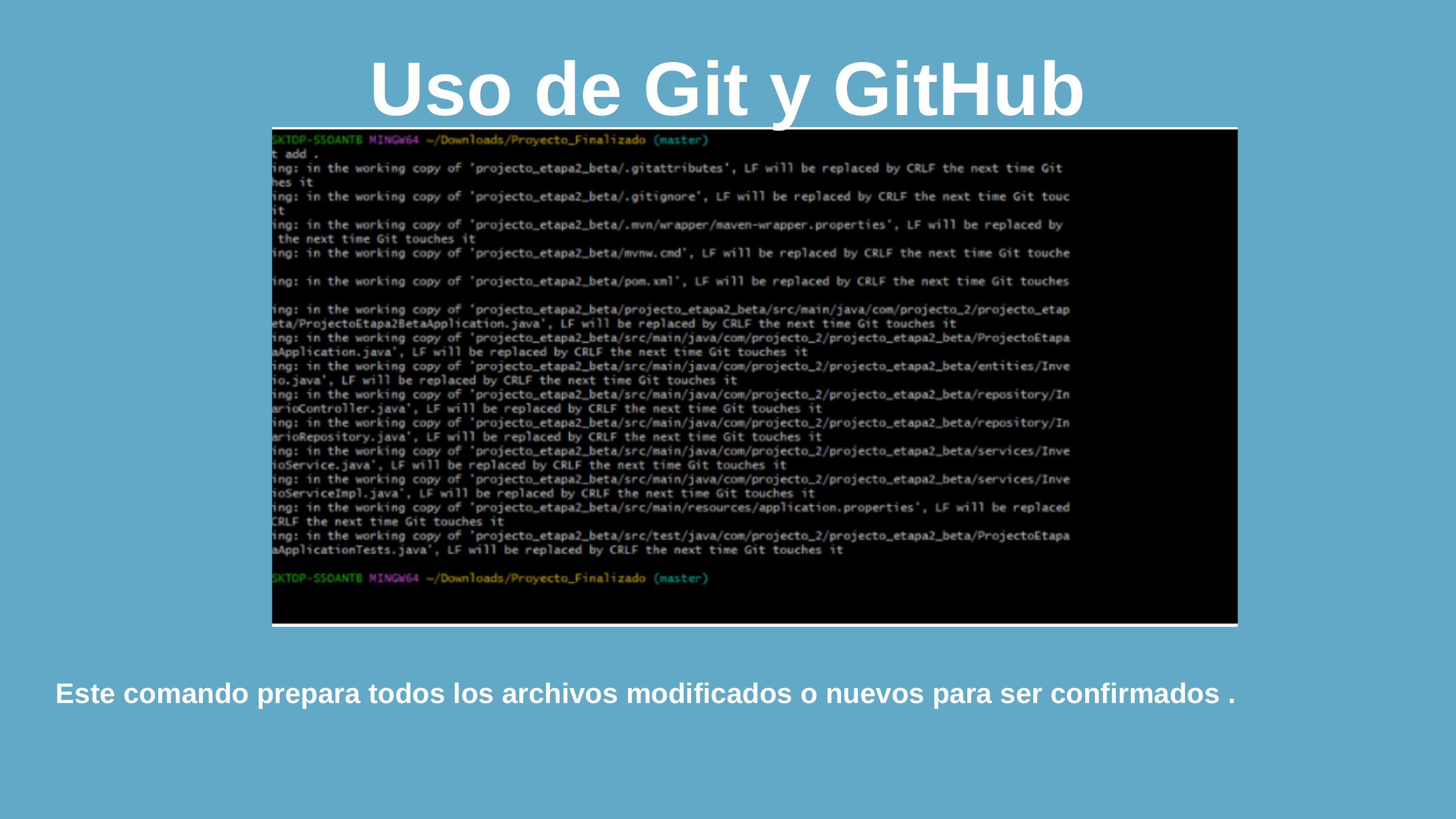

Uso de Git y GitHub

Este comando prepara todos los archivos modificados o nuevos para ser confirmados .